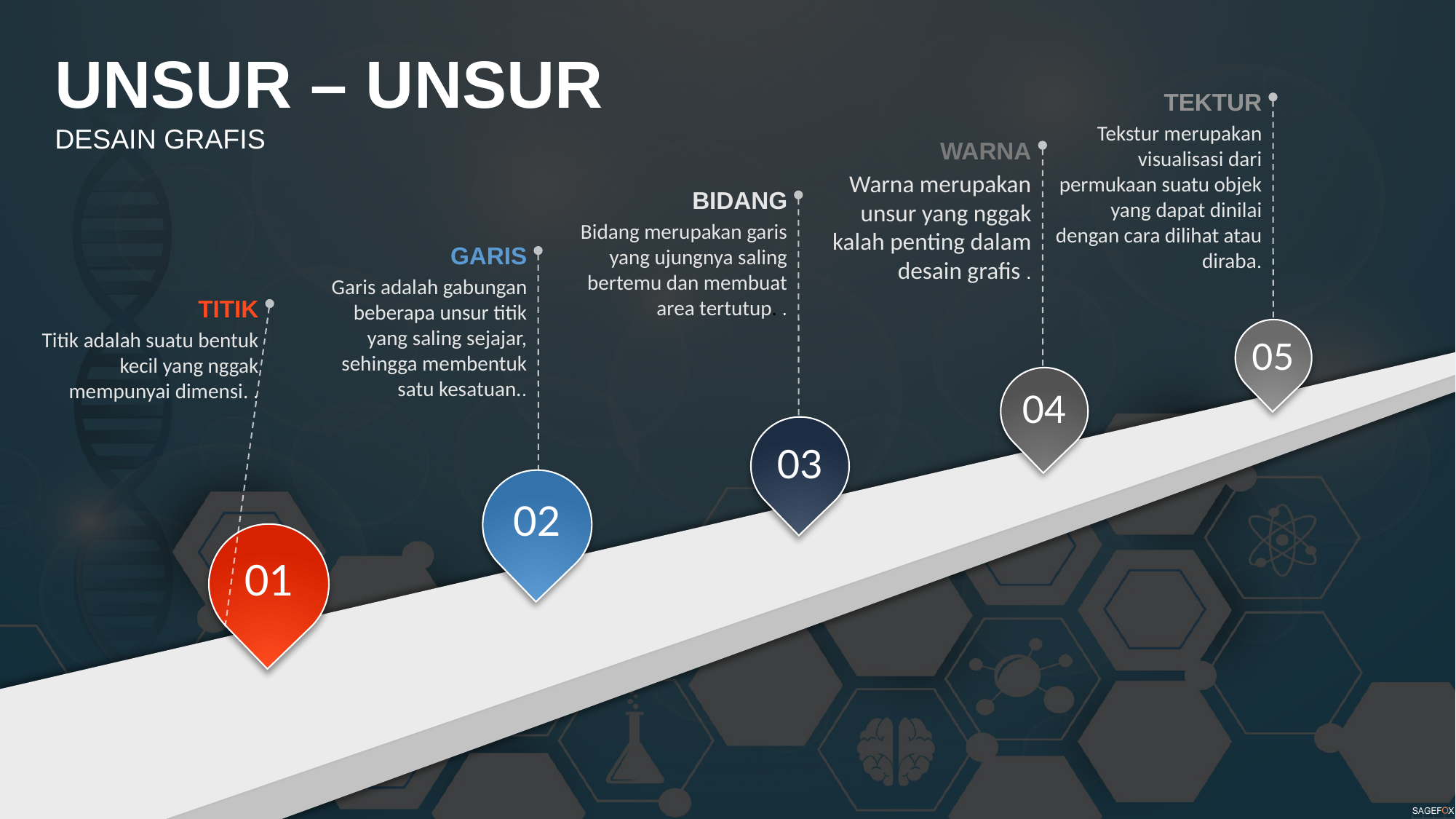

UNSUR – UNSUR
DESAIN GRAFIS
TEKTUR

Tekstur merupakan visualisasi dari permukaan suatu objek yang dapat dinilai dengan cara dilihat atau diraba.
WARNA

Warna merupakan unsur yang nggak kalah penting dalam desain grafis .
BIDANG

Bidang merupakan garis yang ujungnya saling bertemu dan membuat area tertutup. .
GARIS

Garis adalah gabungan beberapa unsur titik yang saling sejajar, sehingga membentuk satu kesatuan..
TITIK

Titik adalah suatu bentuk kecil yang nggak mempunyai dimensi. .

05

04

03

02

01